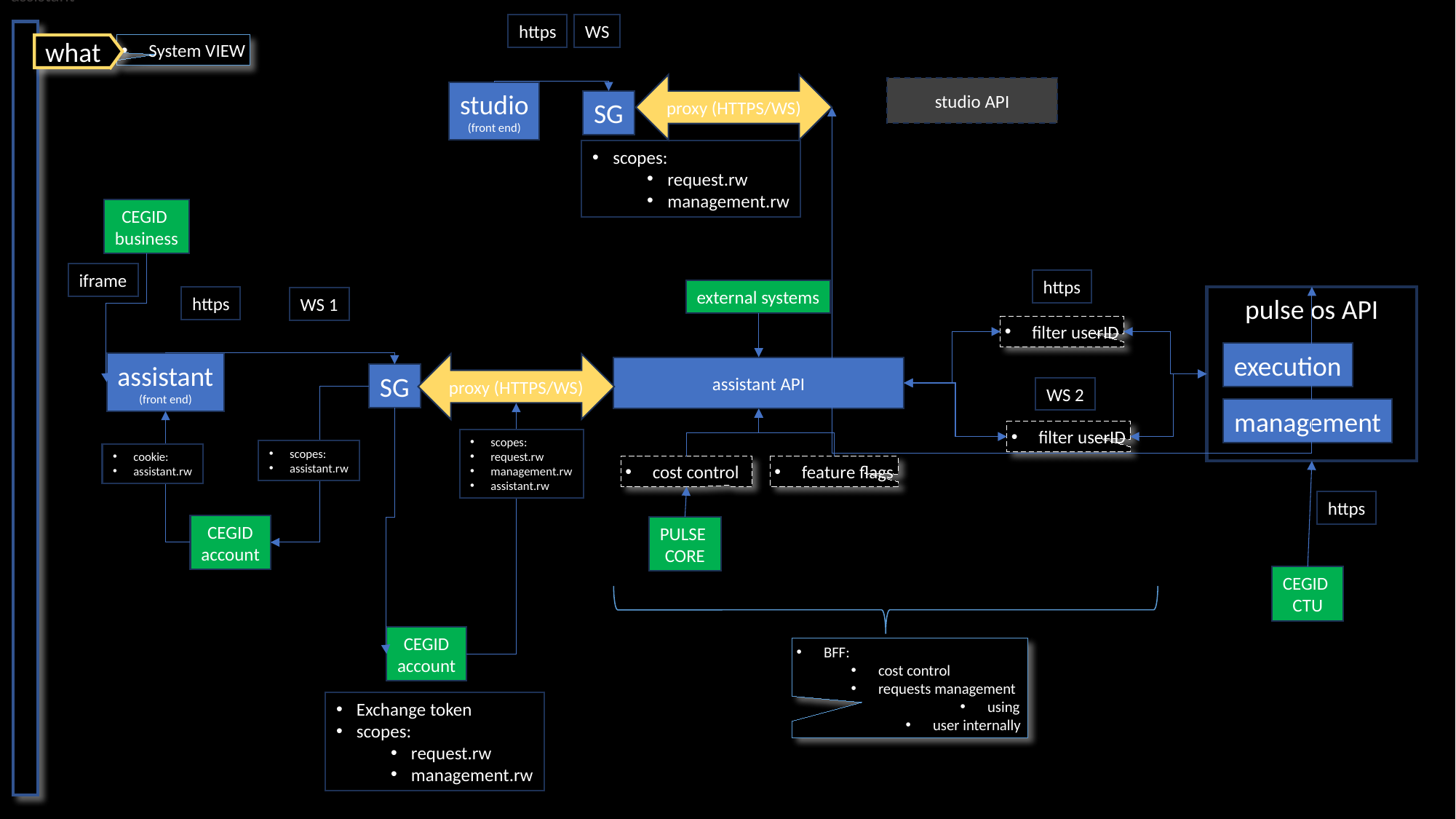

# 2.2 assistant
WS
https

System VIEW
what
proxy (HTTPS/WS)
studio API
studio
(front end)
SG
scopes:
request.rw
management.rw
CEGID
business
iframe
https
external systems
pulse os API
execution
management
https
WS 1
filter userID

assistant
(front end)
proxy (HTTPS/WS)
assistant API
SG
WS 2
filter userID
scopes:
request.rw
management.rw
assistant.rw
scopes:
assistant.rw
cookie:
assistant.rw
cost control
feature flags
https
CEGID
account
PULSE
CORE
CEGID
CTU
CEGID
account
BFF:
cost control
requests management
using
user internally
Exchange token
scopes:
request.rw
management.rw